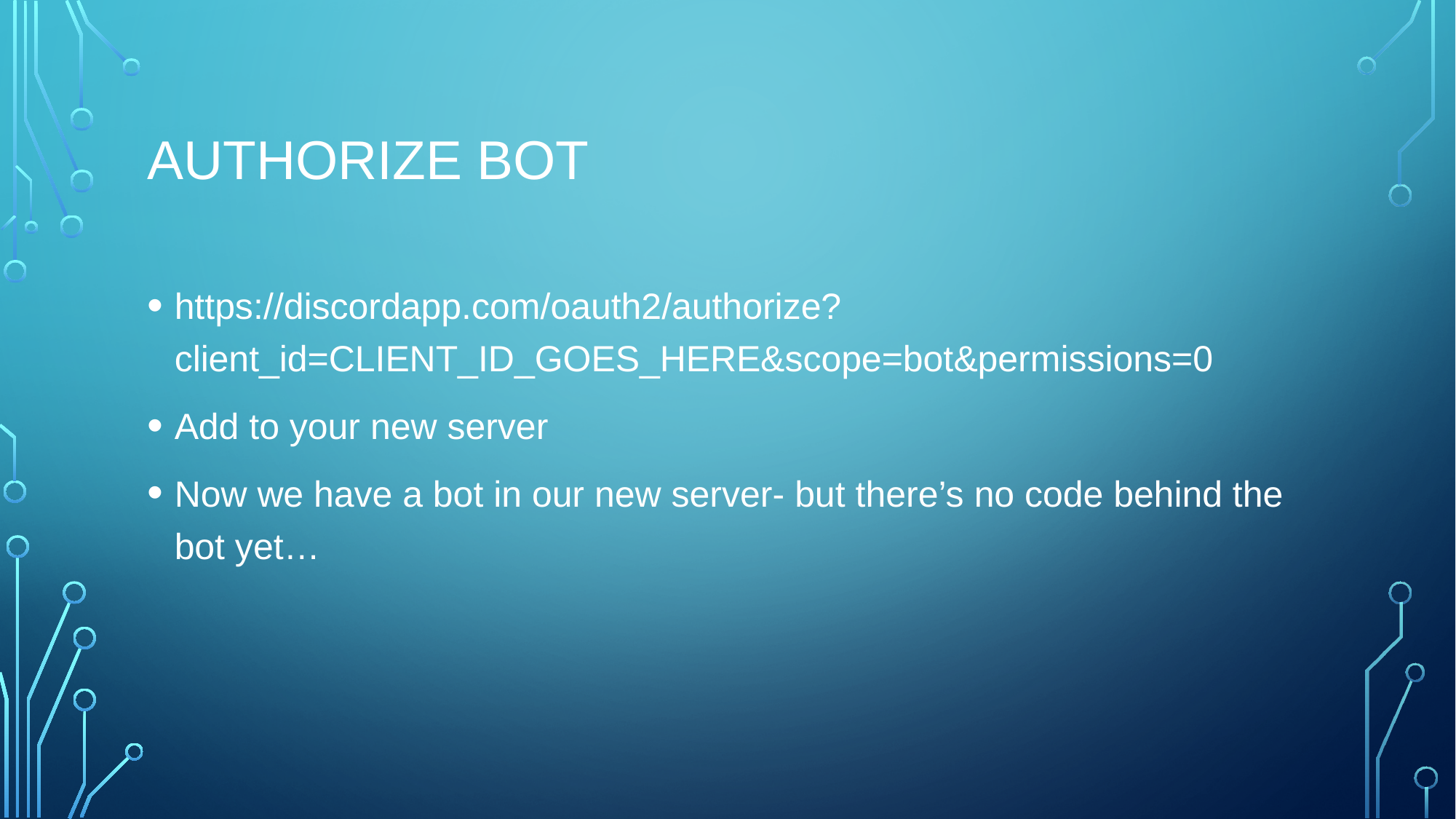

# Authorize bot
https://discordapp.com/oauth2/authorize?client_id=CLIENT_ID_GOES_HERE&scope=bot&permissions=0
Add to your new server
Now we have a bot in our new server- but there’s no code behind the bot yet…